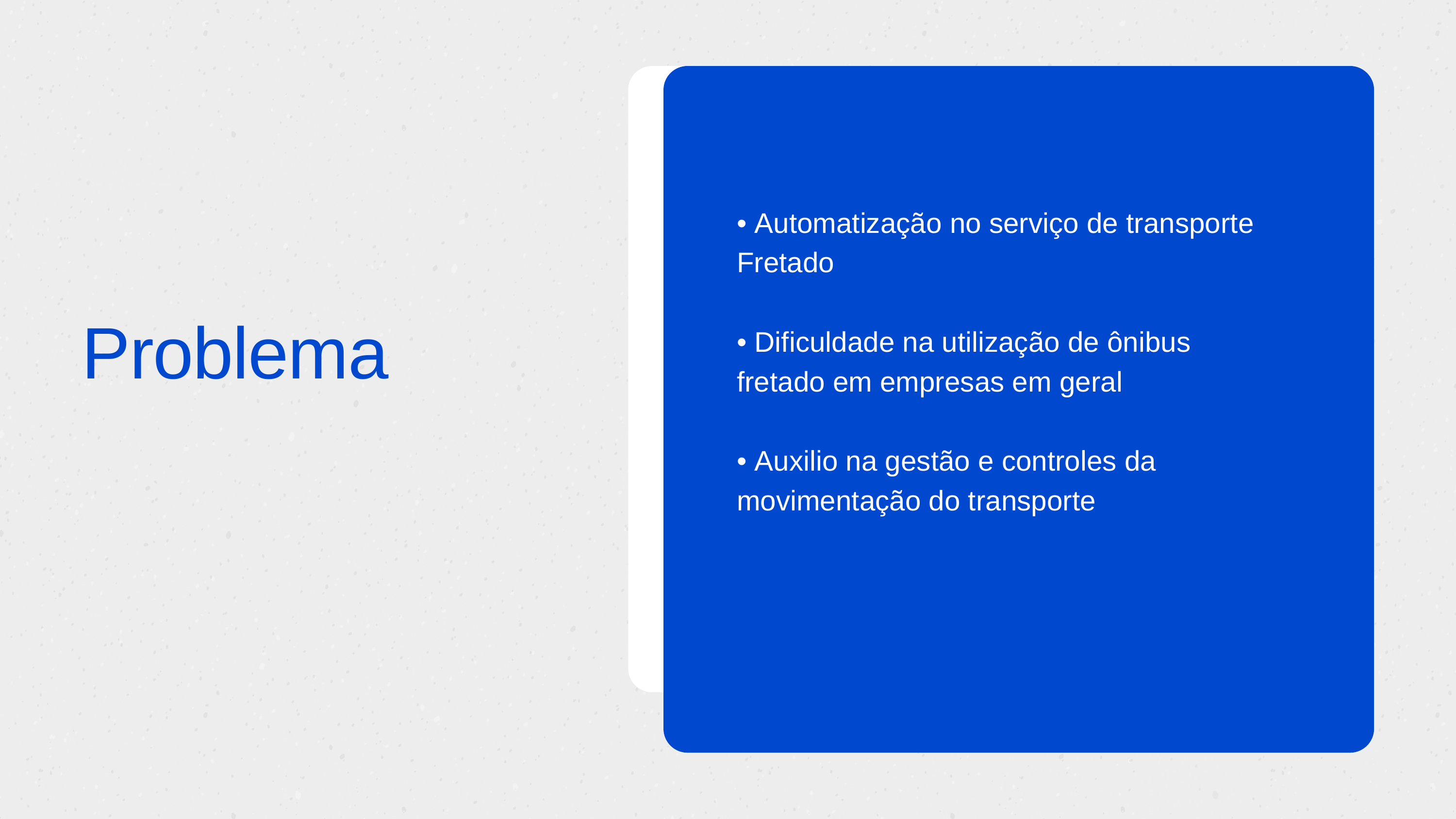

• Automatização no serviço de transporte
Fretado

• Dificuldade na utilização de ônibus
fretado em empresas em geral

• Auxilio na gestão e controles da
movimentação do transporte
Problema